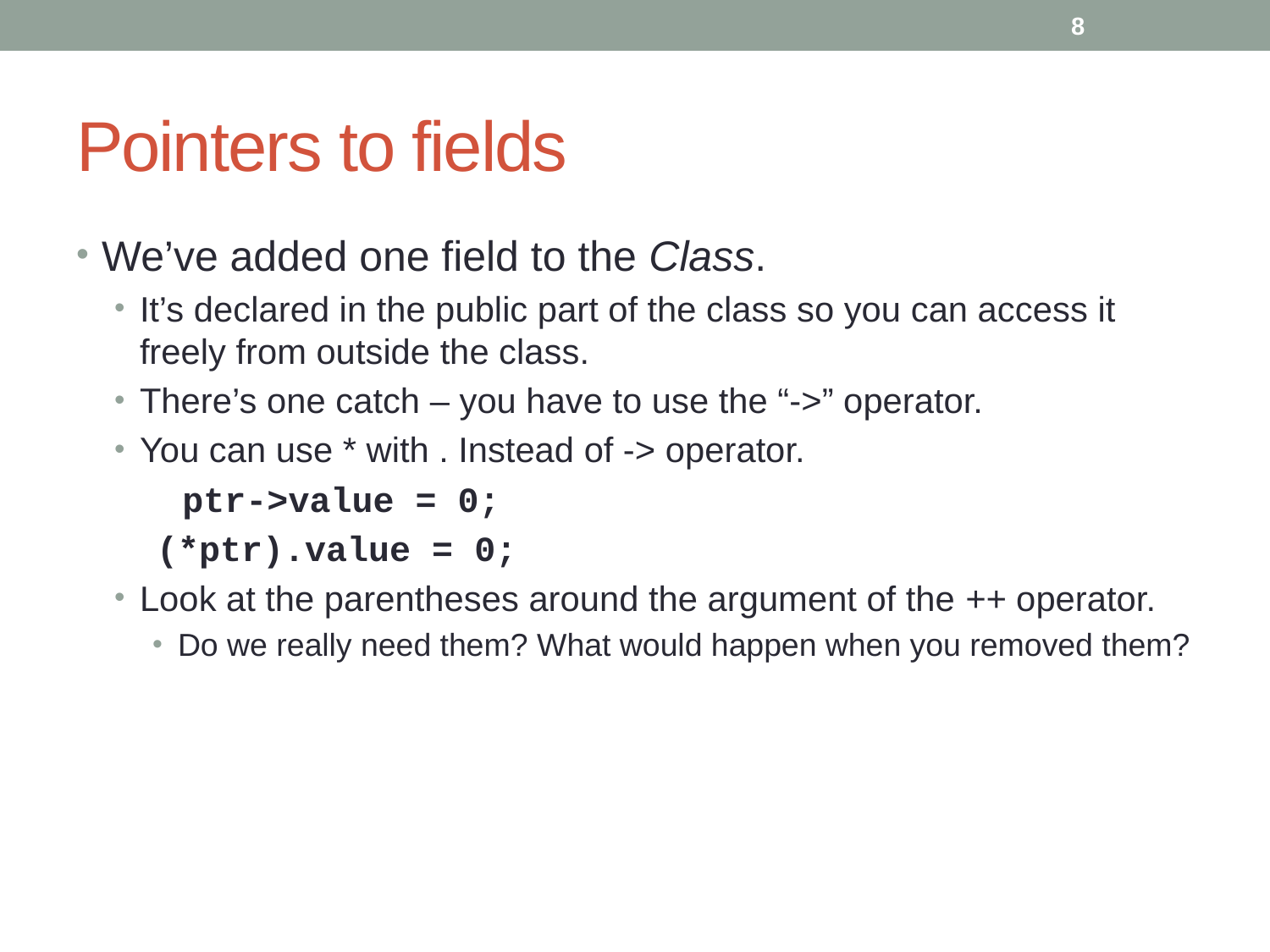

8
# Pointers to fields
We’ve added one field to the Class.
It’s declared in the public part of the class so you can access it freely from outside the class.
There’s one catch – you have to use the “->” operator.
You can use * with . Instead of -> operator.
       ptr->value = 0;
  (*ptr).value = 0;
Look at the parentheses around the argument of the ++ operator.
Do we really need them? What would happen when you removed them?